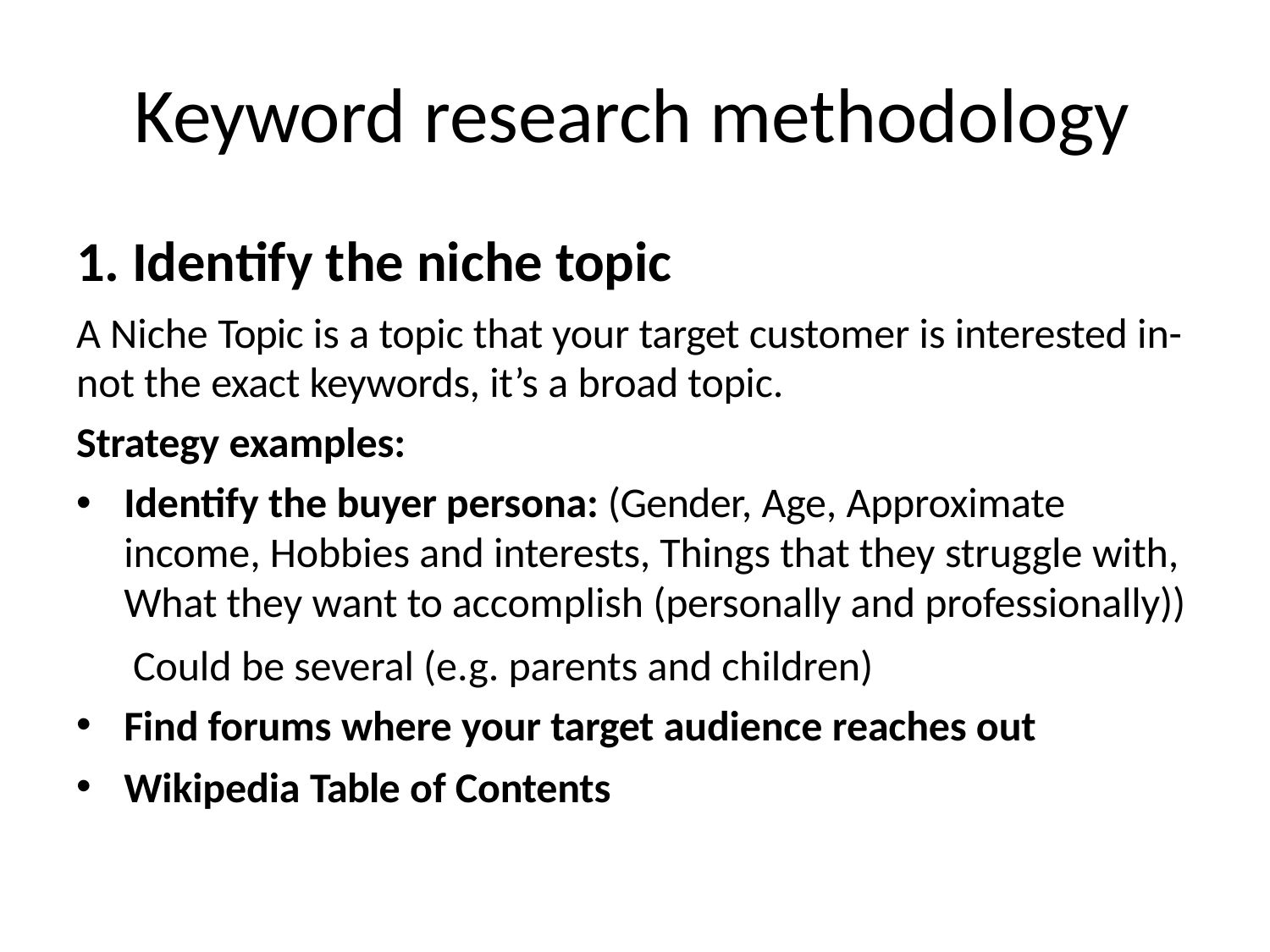

# Keyword research methodology
1. Identify the niche topic
A Niche Topic is a topic that your target customer is interested in-  not the exact keywords, it’s a broad topic.
Strategy examples:
Identify the buyer persona: (Gender, Age, Approximate  income, Hobbies and interests, Things that they struggle with,  What they want to accomplish (personally and professionally))
Could be several (e.g. parents and children)
Find forums where your target audience reaches out
Wikipedia Table of Contents